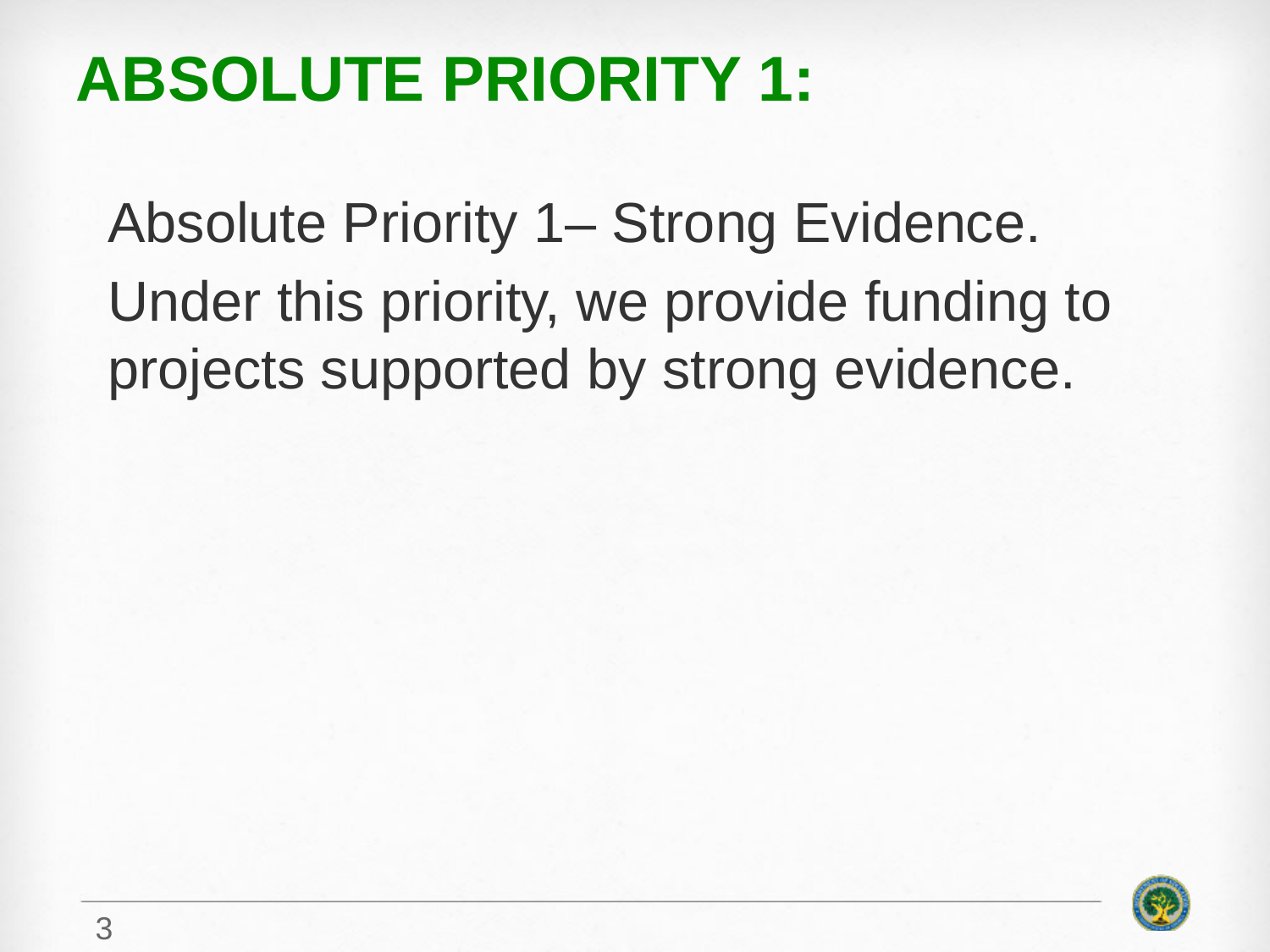

# ABSOLUTE PRIORITY 1:
Absolute Priority 1– Strong Evidence.
Under this priority, we provide funding to projects supported by strong evidence.

3